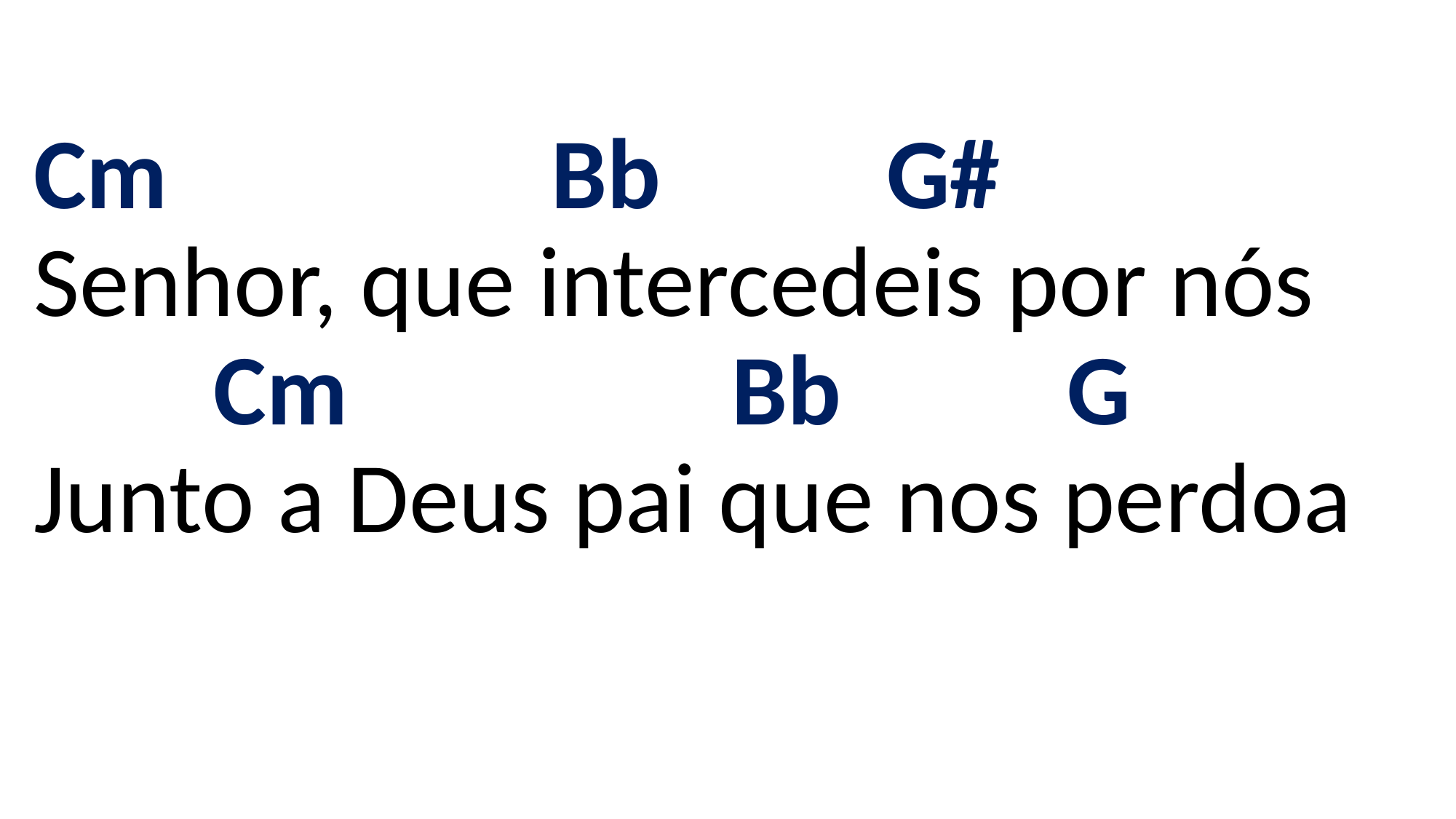

# Cm                 Bb          G# Senhor, que intercedeis por nós Cm                 Bb          G Junto a Deus pai que nos perdoa